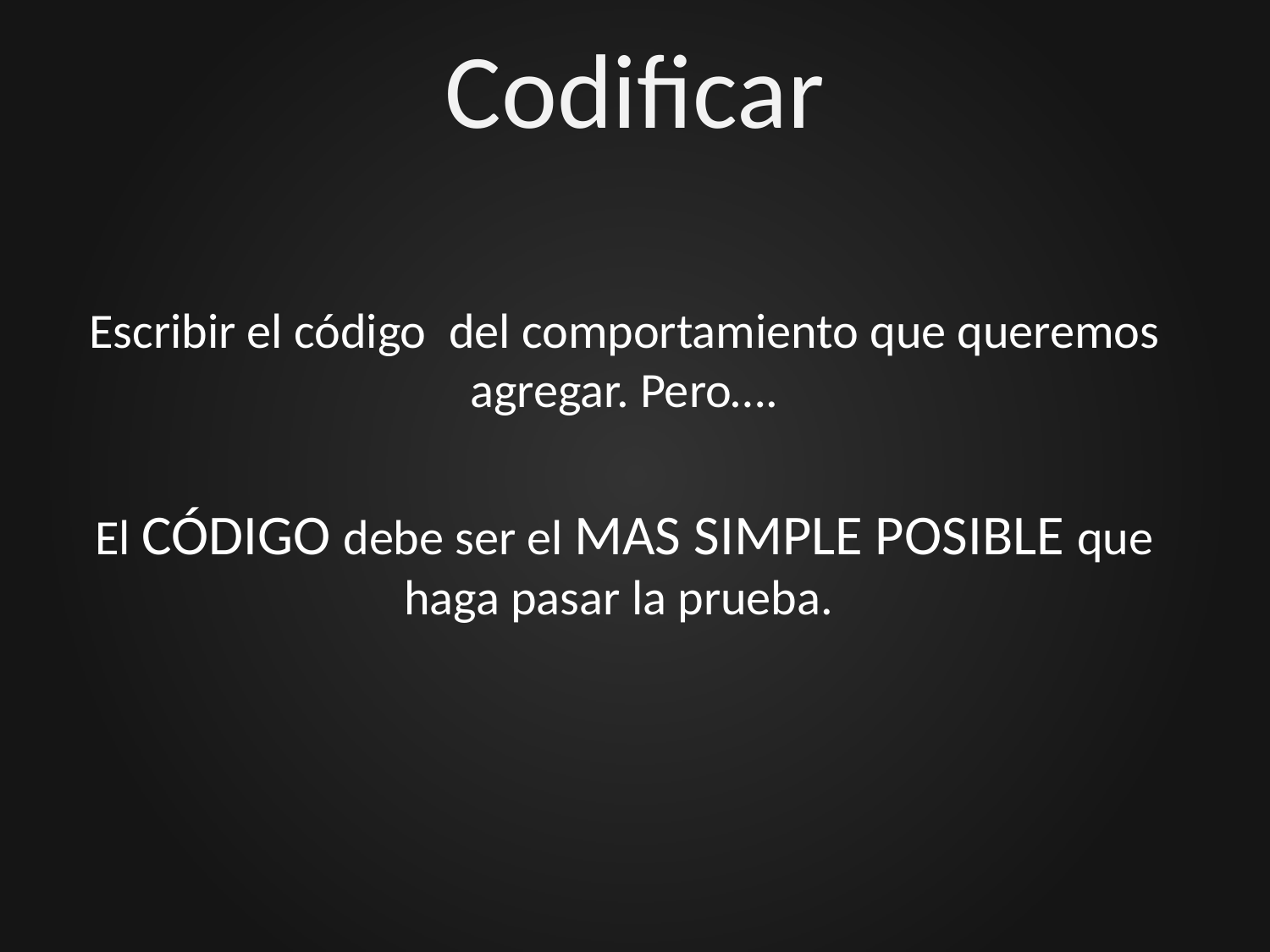

# Codificar
Escribir el código  del comportamiento que queremos agregar. Pero….

El CÓDIGO debe ser el MAS SIMPLE POSIBLE que haga pasar la prueba.